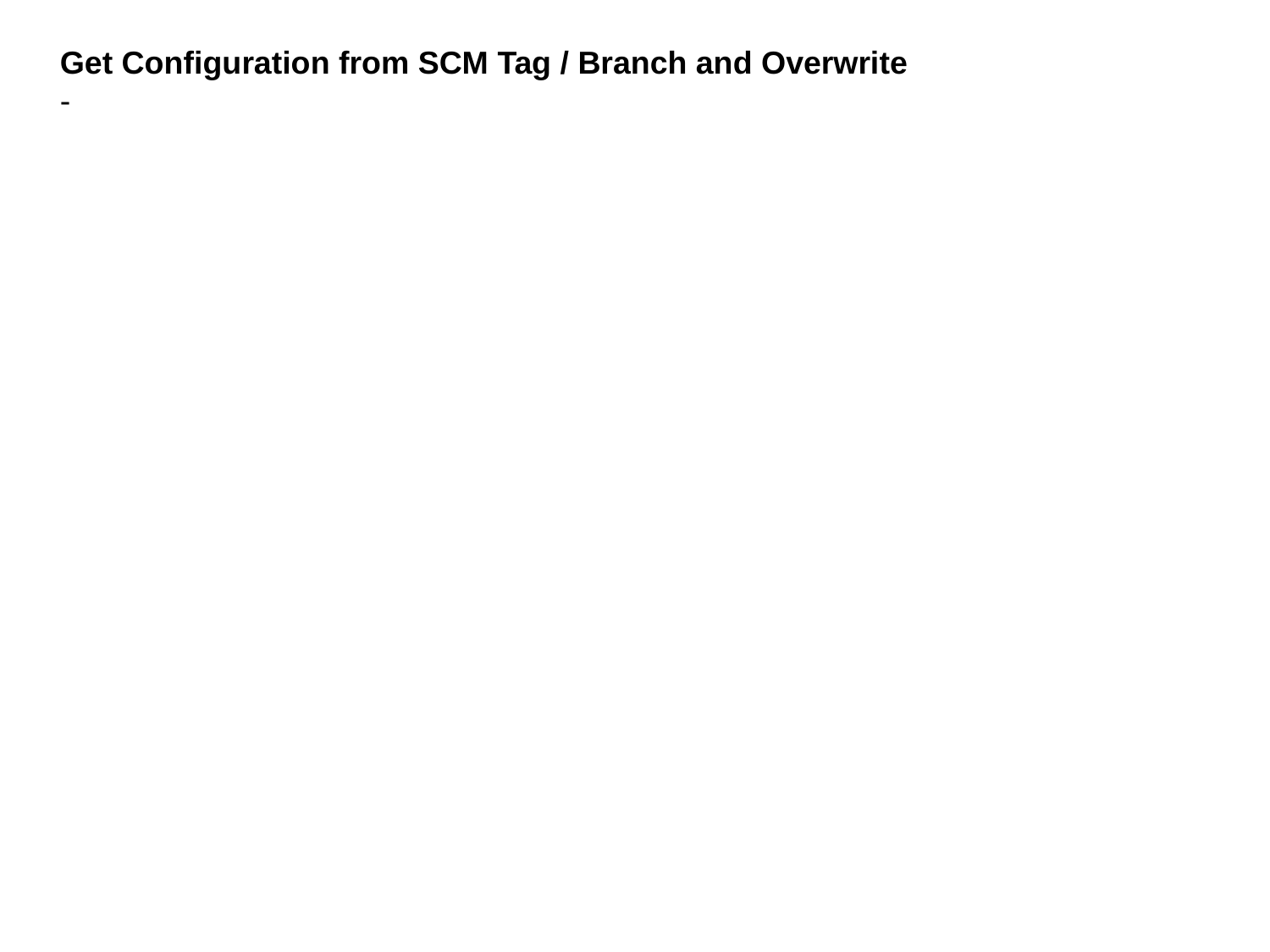

Get Configuration from SCM Tag / Branch and Overwrite
-